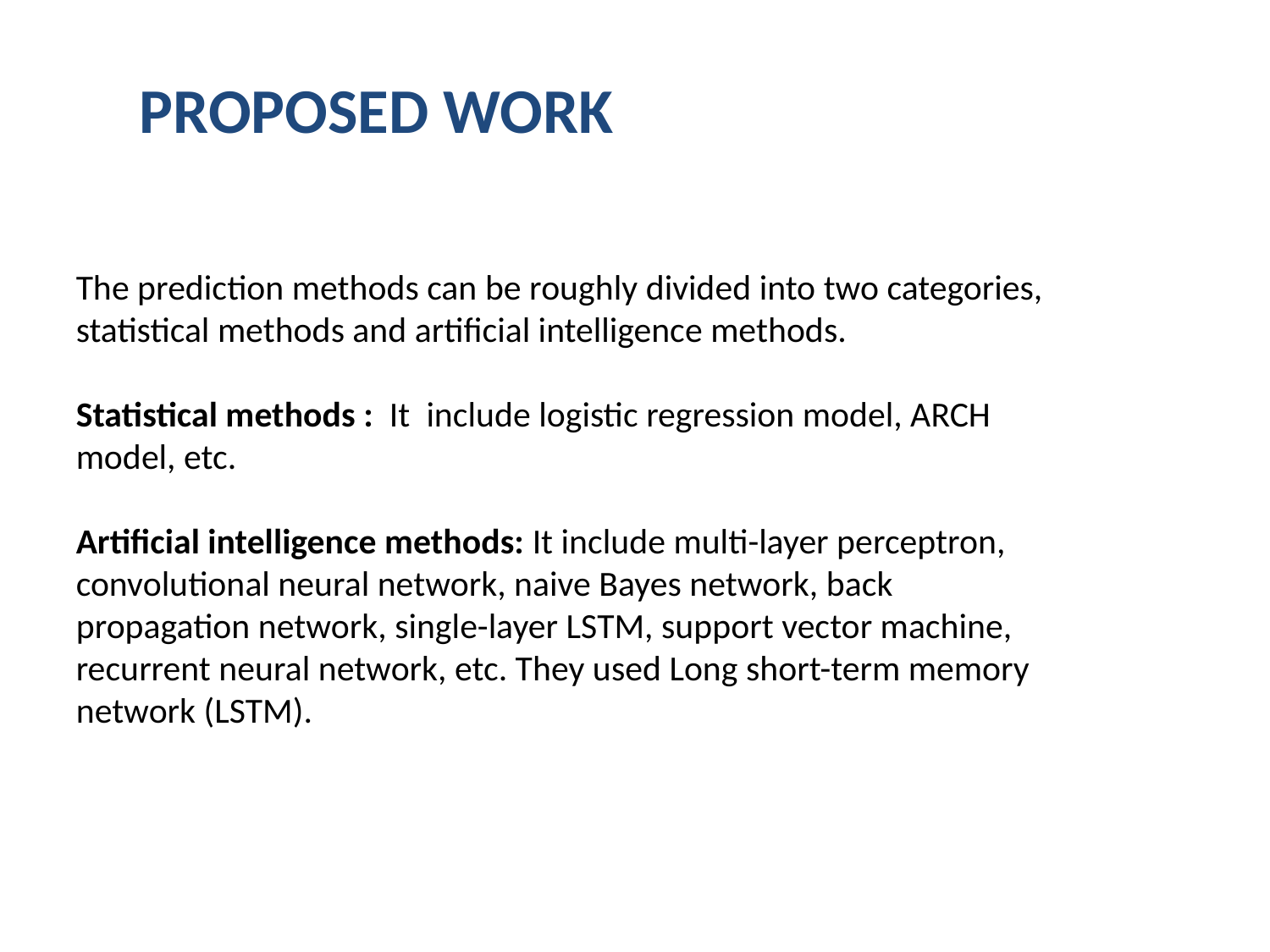

PROPOSED WORK
The prediction methods can be roughly divided into two categories,
statistical methods and artificial intelligence methods.

Statistical methods :  It  include logistic regression model, ARCH model, etc.

Artificial intelligence methods: It include multi-layer perceptron, convolutional neural network, naive Bayes network, back propagation network, single-layer LSTM, support vector machine, recurrent neural network, etc. They used Long short-term memory network (LSTM).